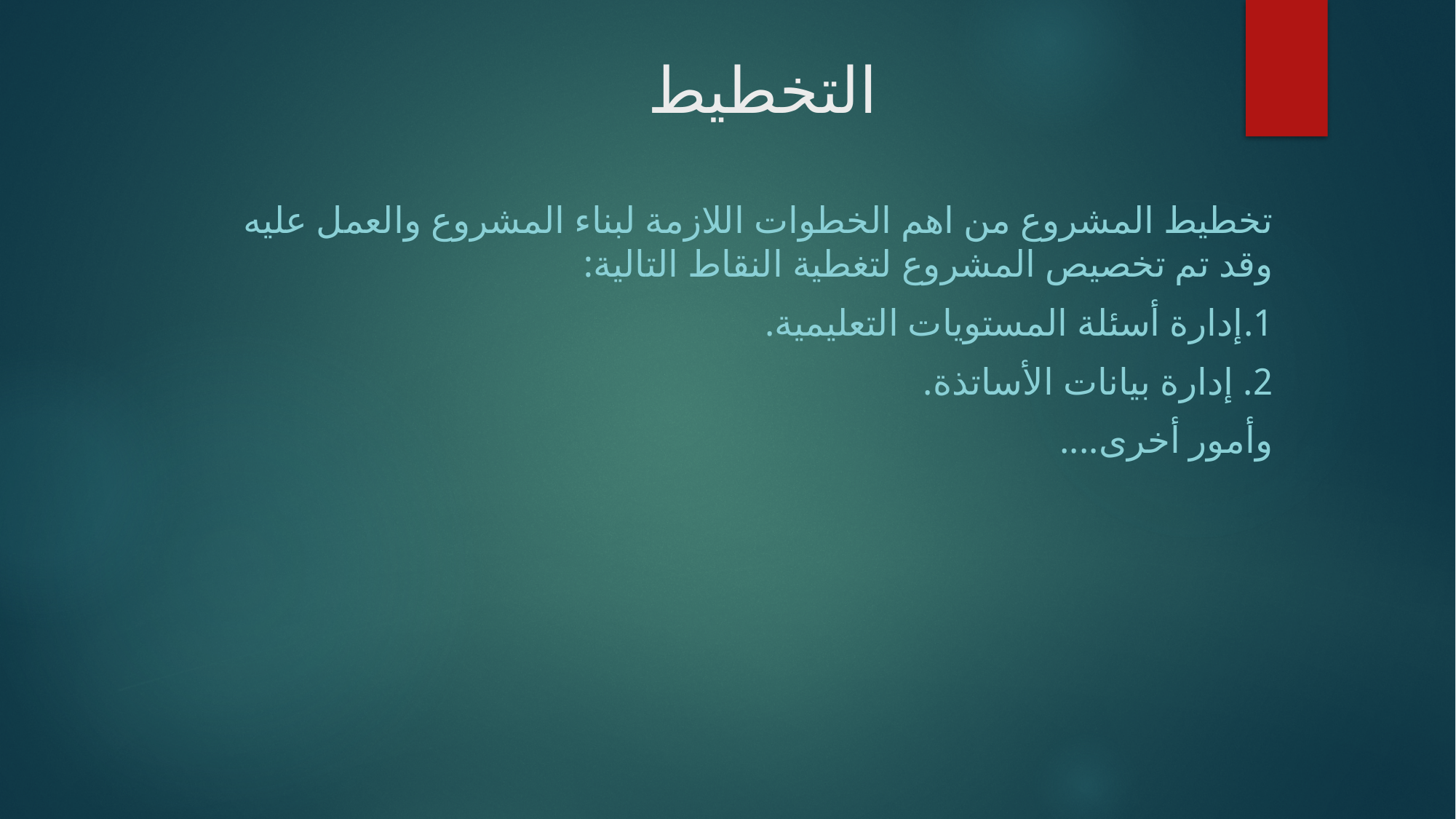

# التخطيط
تخطيط المشروع من اهم الخطوات اللازمة لبناء المشروع والعمل عليه وقد تم تخصيص المشروع لتغطية النقاط التالية:
1.إدارة أسئلة المستويات التعليمية.
2. إدارة بيانات الأساتذة.
	وأمور أخرى....